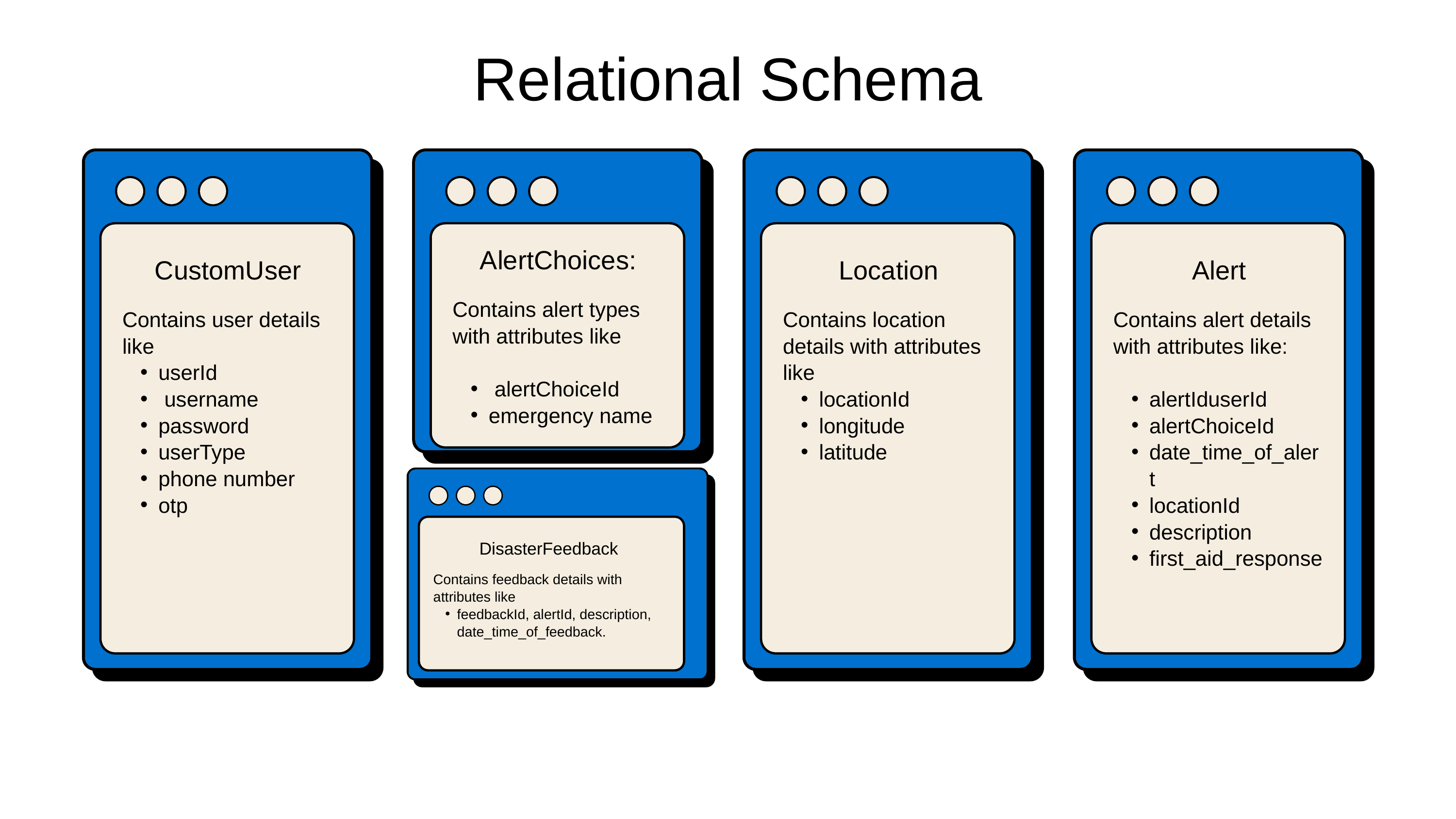

Relational Schema

AlertChoices:
Contains alert types with attributes like

 alertChoiceId
emergency name
CustomUser
Contains user details like
userId
 username
password
userType
phone number
otp

Location
Contains location details with attributes like
locationId
longitude
latitude
Alert
Contains alert details with attributes like:

alertIduserId
alertChoiceId
date_time_of_alert
locationId
description
first_aid_response

DisasterFeedback
Contains feedback details with attributes like
feedbackId, alertId, description, date_time_of_feedback.